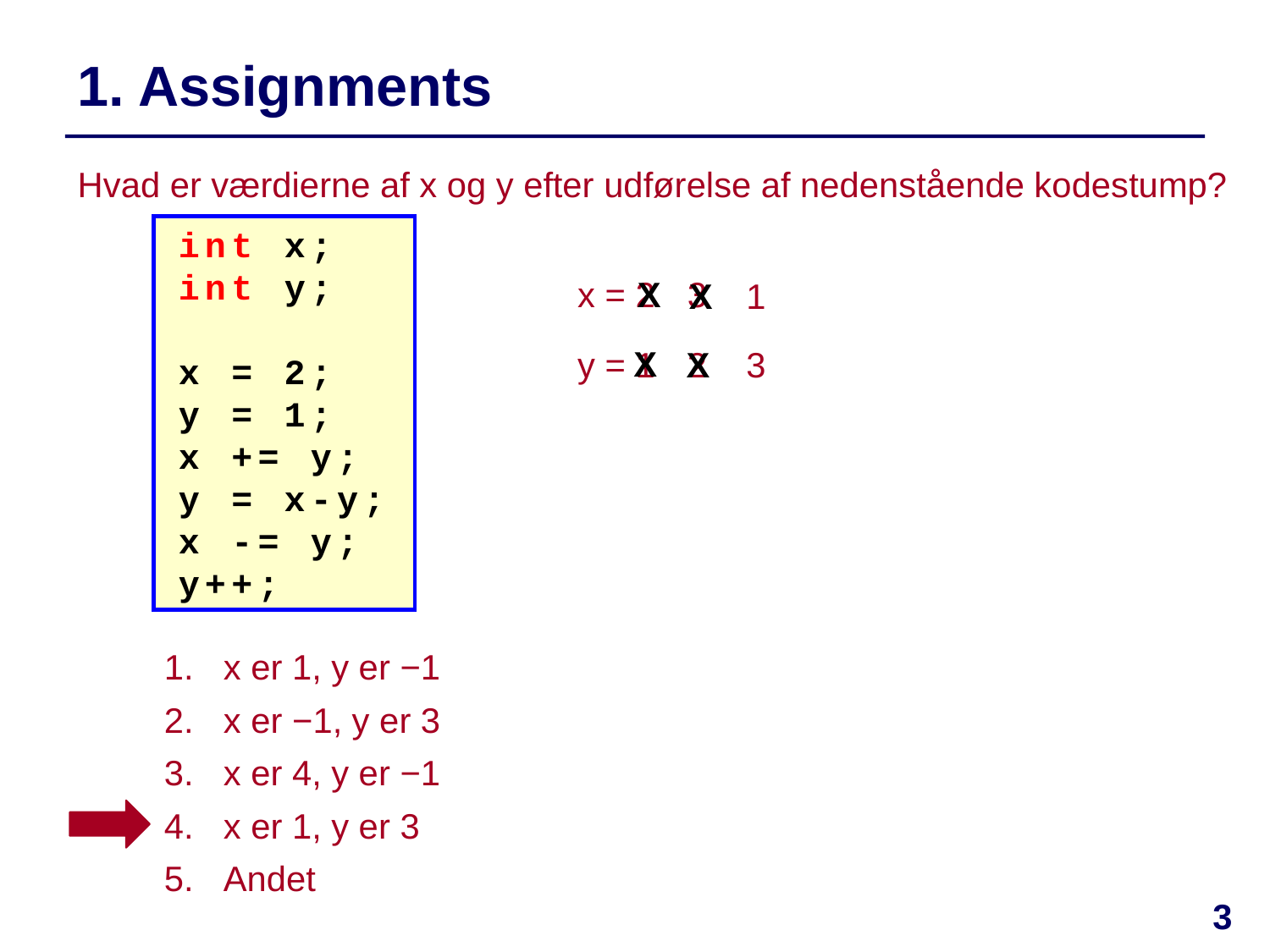

# 1. Assignments
Hvad er værdierne af x og y efter udførelse af nedenstående kodestump?
int x;
int y;

x = 2;
y = 1;
x += y;
y = x-y;
x -= y;
y++;
x = 2
X
3
X
1
X
y = 1
X
2
3
   x er 1, y er −1
   x er −1, y er 3
   x er 4, y er −1
   x er 1, y er 3
   Andet

3